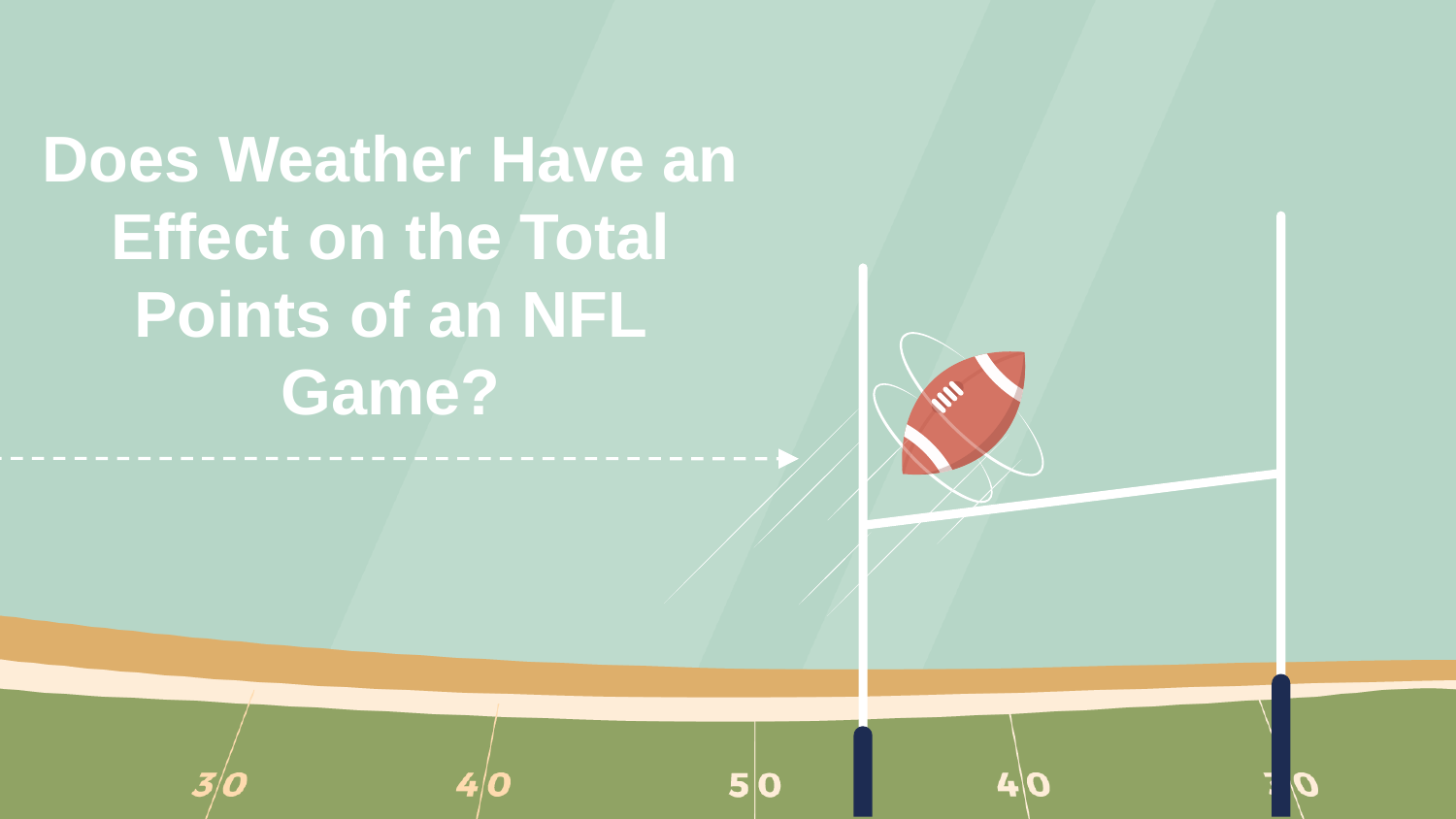

# Does Weather Have an Effect on the Total Points of an NFL Game?